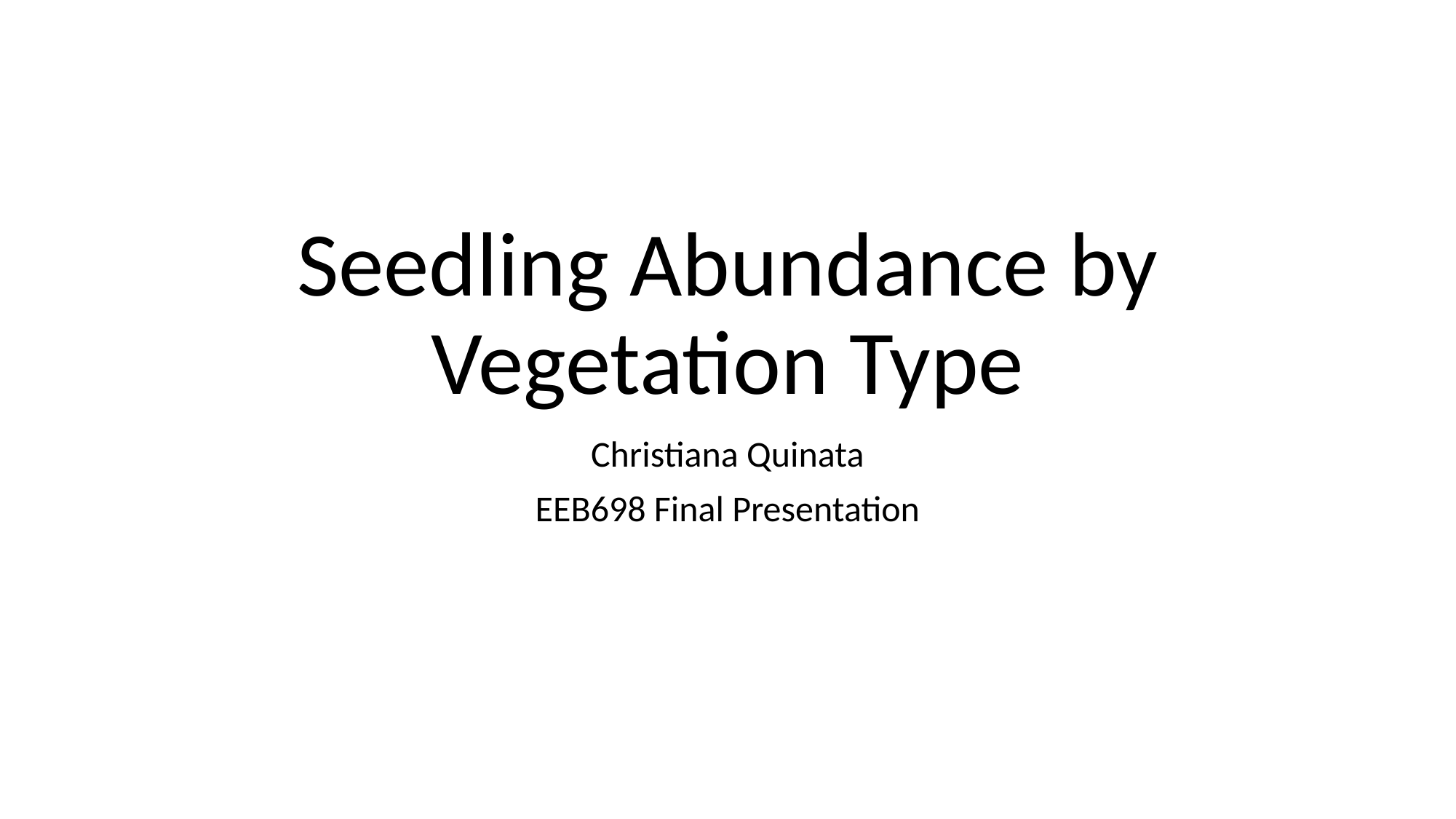

# Seedling Abundance by Vegetation Type
Christiana Quinata
EEB698 Final Presentation